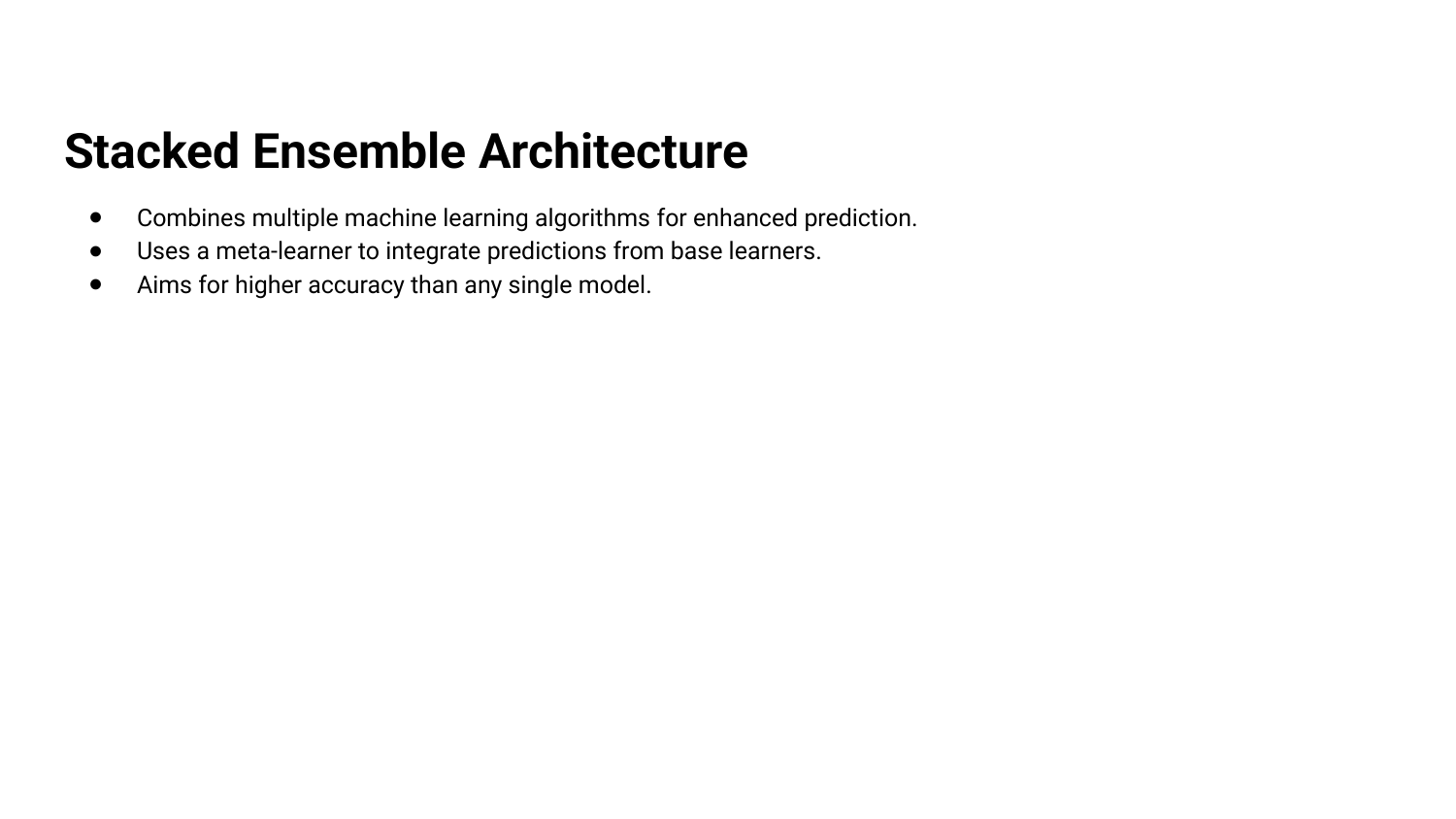

# Stacked Ensemble Architecture

Combines multiple machine learning algorithms for enhanced prediction.
Uses a meta-learner to integrate predictions from base learners.
Aims for higher accuracy than any single model.